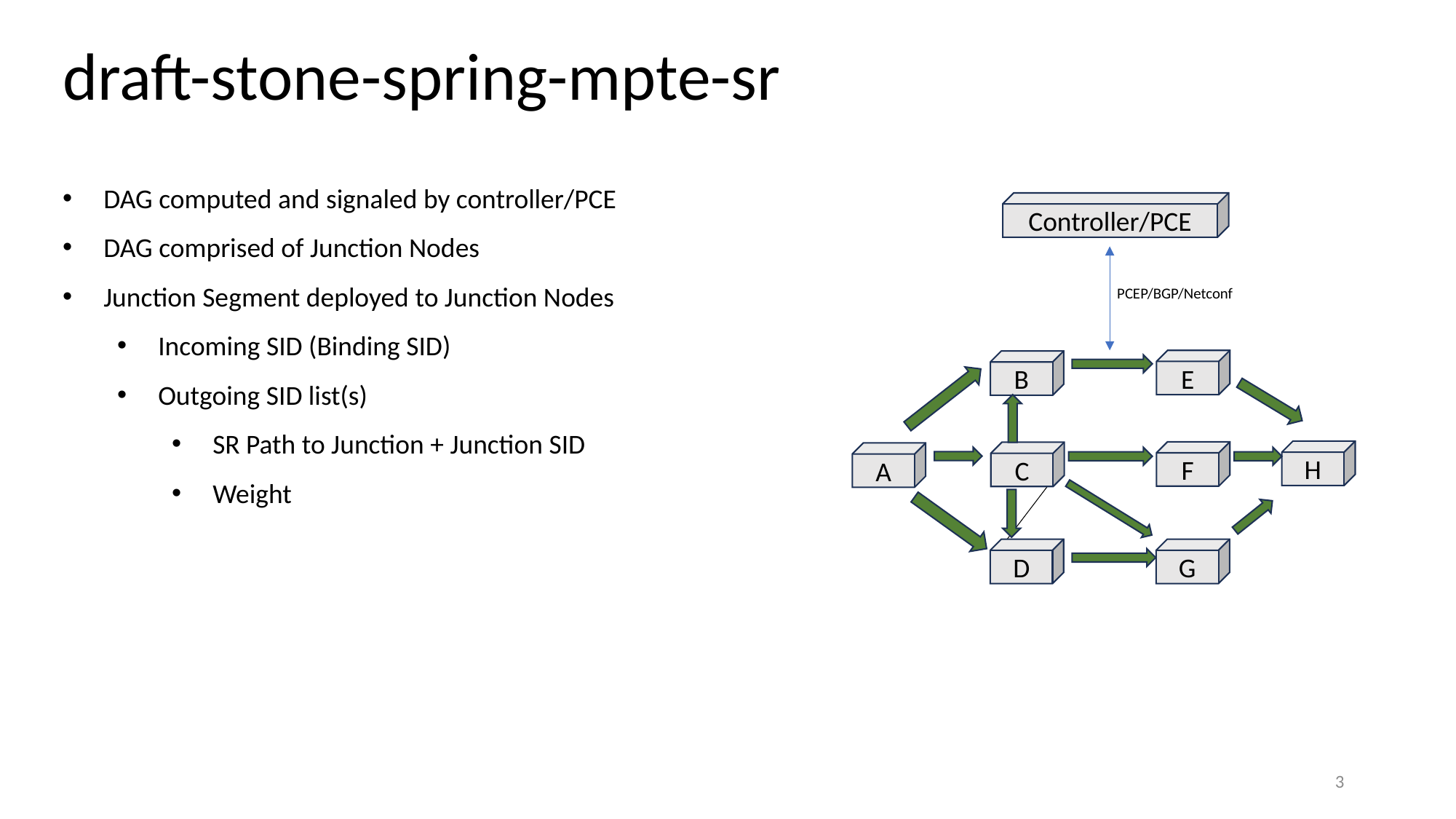

# draft-stone-spring-mpte-sr
DAG computed and signaled by controller/PCE
DAG comprised of Junction Nodes
Junction Segment deployed to Junction Nodes
Incoming SID (Binding SID)
Outgoing SID list(s)
SR Path to Junction + Junction SID
Weight
Controller/PCE
PCEP/BGP/Netconf

E
B

H
F
C
A

D
G
3